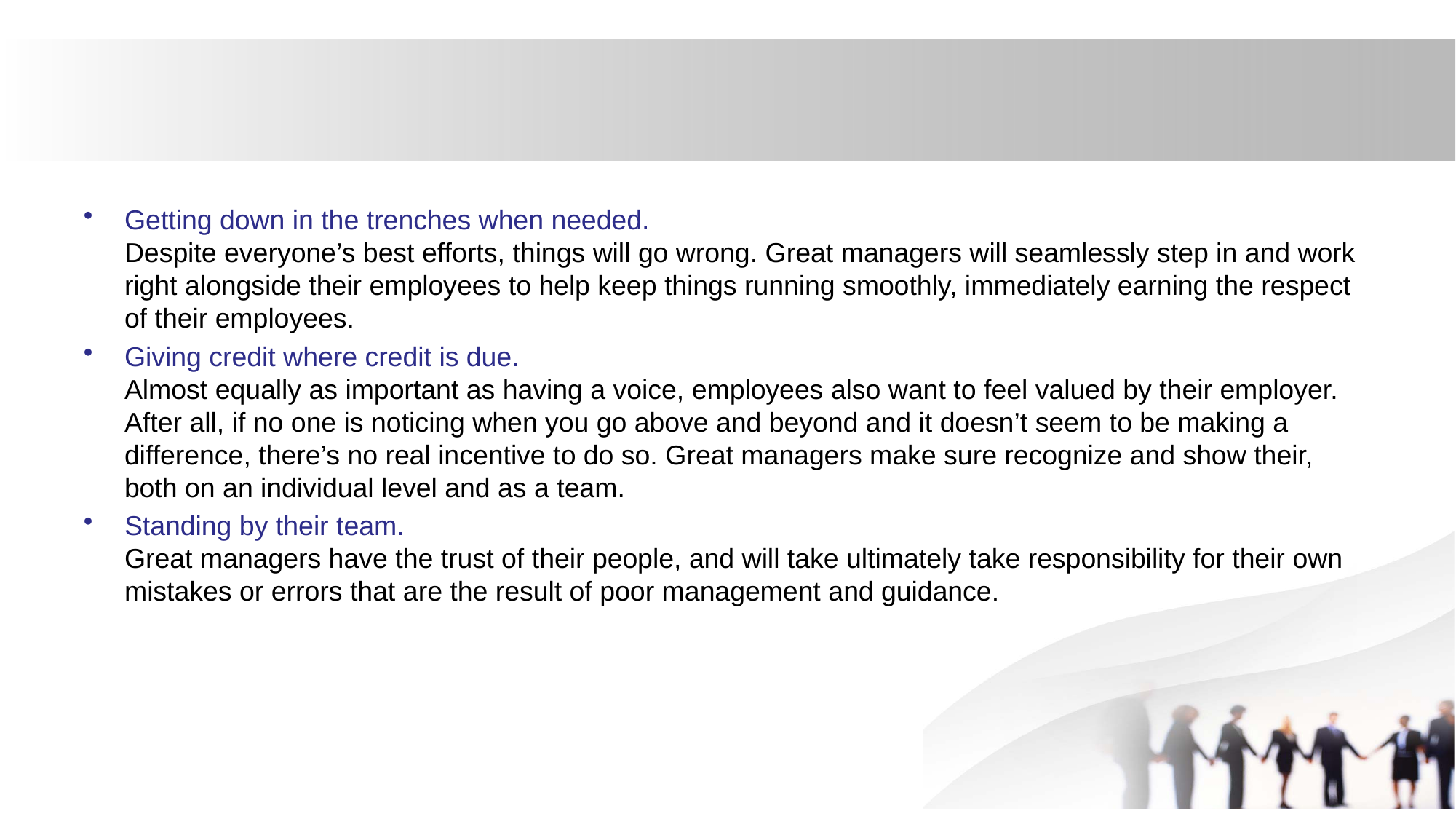

Getting down in the trenches when needed.
Despite everyone’s best efforts, things will go wrong. Great managers will seamlessly step in and work right alongside their employees to help keep things running smoothly, immediately earning the respect of their employees.
Giving credit where credit is due.
Almost equally as important as having a voice, employees also want to feel valued by their employer. After all, if no one is noticing when you go above and beyond and it doesn’t seem to be making a difference, there’s no real incentive to do so. Great managers make sure recognize and show their, both on an individual level and as a team.
Standing by their team.
Great managers have the trust of their people, and will take ultimately take responsibility for their own mistakes or errors that are the result of poor management and guidance.